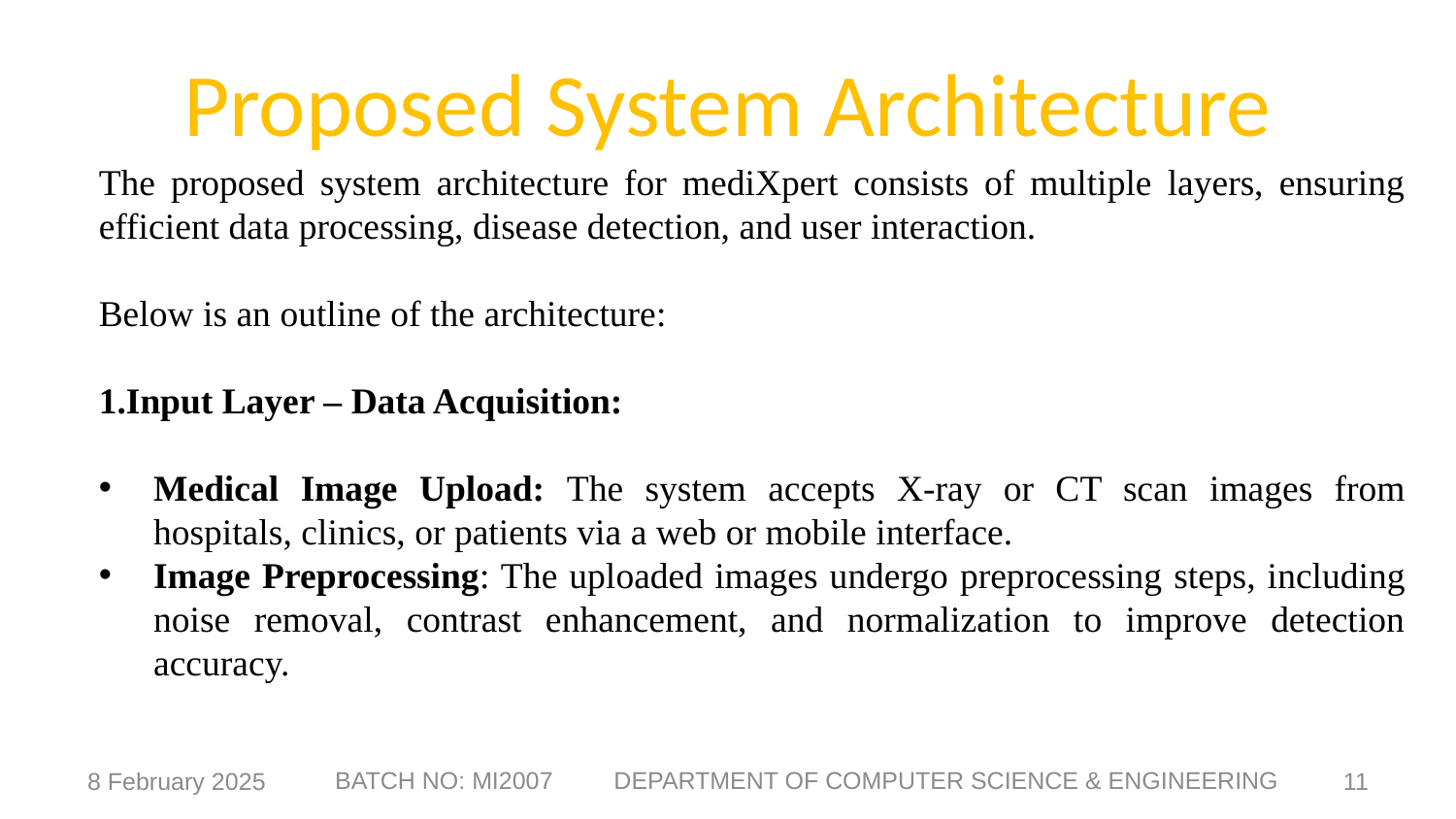

# Proposed System Architecture
The proposed system architecture for mediXpert consists of multiple layers, ensuring efficient data processing, disease detection, and user interaction.

Below is an outline of the architecture:

1.Input Layer – Data Acquisition:

Medical Image Upload: The system accepts X-ray or CT scan images from hospitals, clinics, or patients via a web or mobile interface.
Image Preprocessing: The uploaded images undergo preprocessing steps, including noise removal, contrast enhancement, and normalization to improve detection accuracy.

8 February 2025
11
BATCH NO: MI2007         DEPARTMENT OF COMPUTER SCIENCE & ENGINEERING